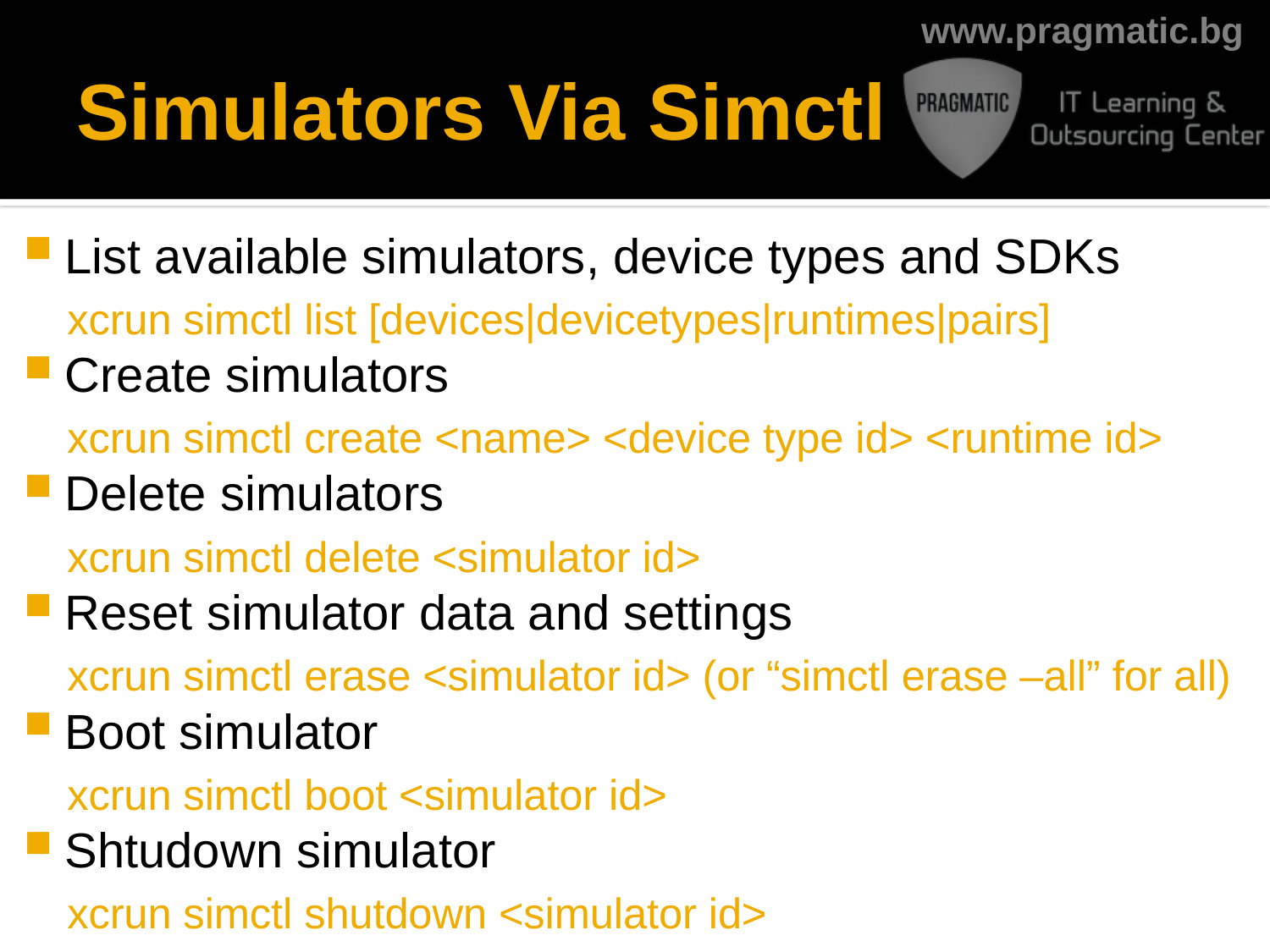

# Simulators Via Simctl
List available simulators, device types and SDKs
xcrun simctl list [devices|devicetypes|runtimes|pairs]
Create simulators
xcrun simctl create <name> <device type id> <runtime id>
Delete simulators
xcrun simctl delete <simulator id>
Reset simulator data and settings
xcrun simctl erase <simulator id> (or “simctl erase –all” for all)
Boot simulator
xcrun simctl boot <simulator id>
Shtudown simulator
xcrun simctl shutdown <simulator id>